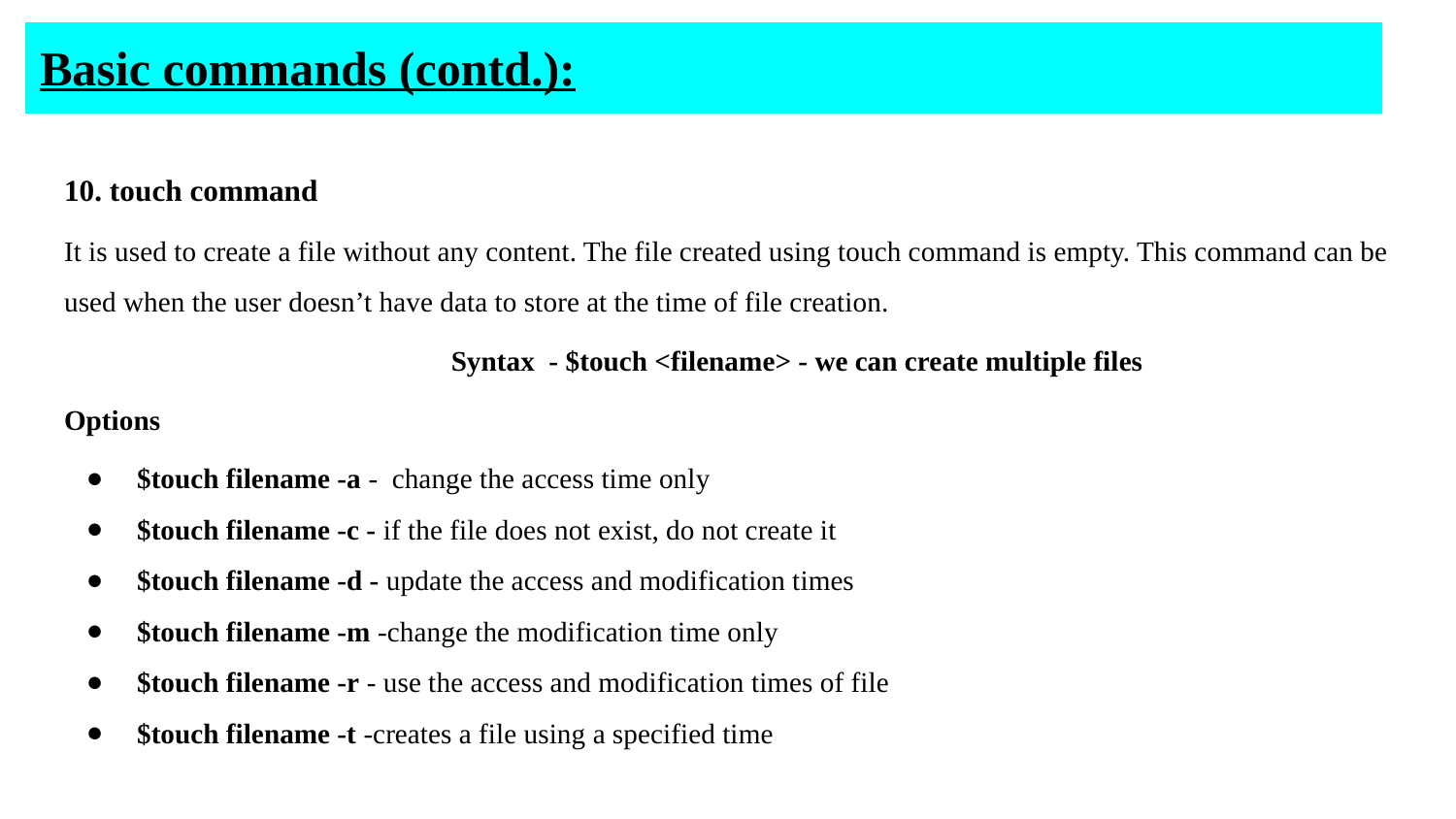

# Basic commands (contd.):
10. touch command
It is used to create a file without any content. The file created using touch command is empty. This command can be used when the user doesn’t have data to store at the time of file creation.
	Syntax  - $touch <filename> - we can create multiple files
Options
$touch filename -a -  change the access time only
$touch filename -c - if the file does not exist, do not create it
$touch filename -d - update the access and modification times
$touch filename -m -change the modification time only
$touch filename -r - use the access and modification times of file
$touch filename -t -creates a file using a specified time